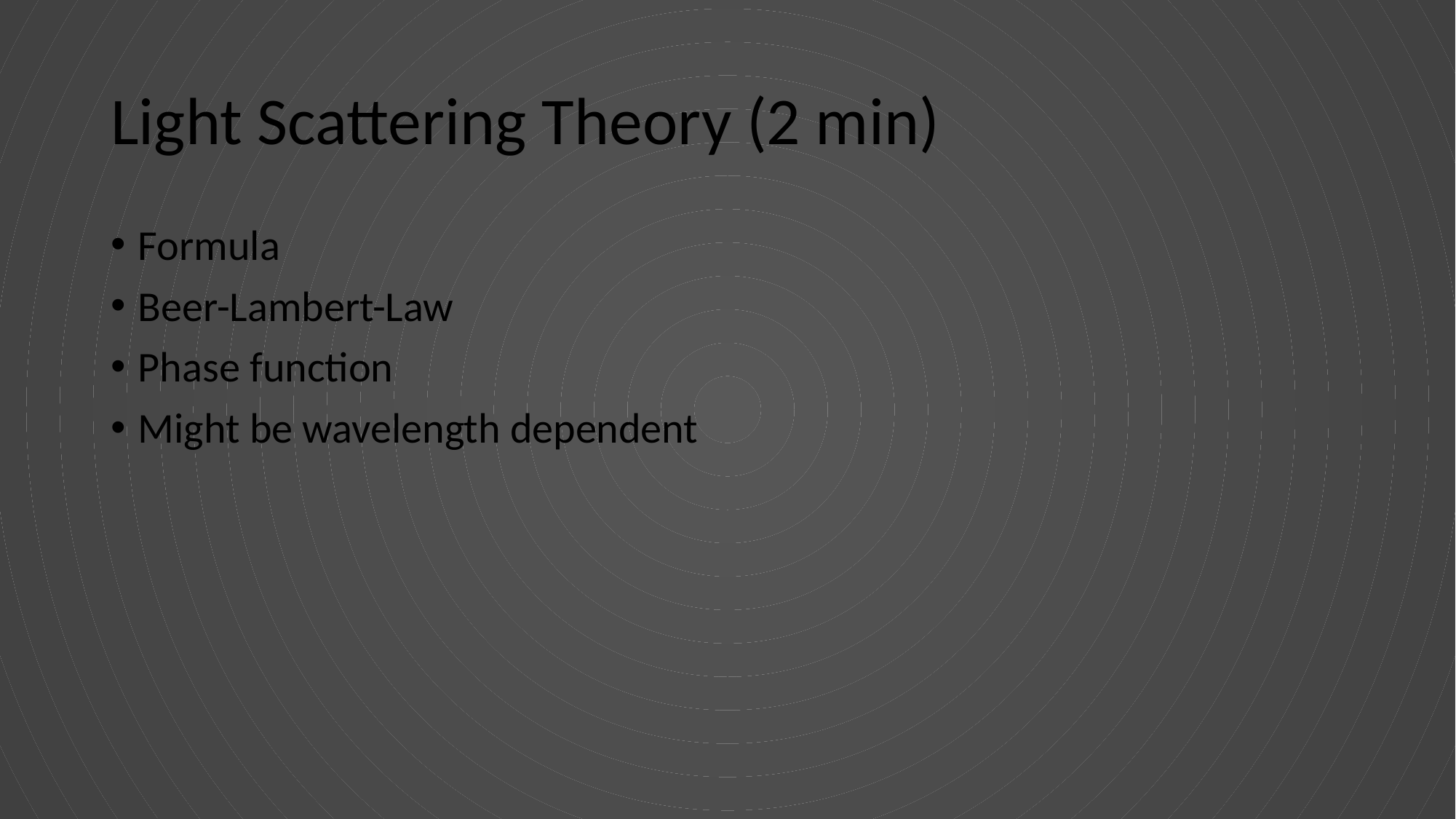

# Light Scattering Theory (2 min)
Formula
Beer-Lambert-Law
Phase function
Might be wavelength dependent